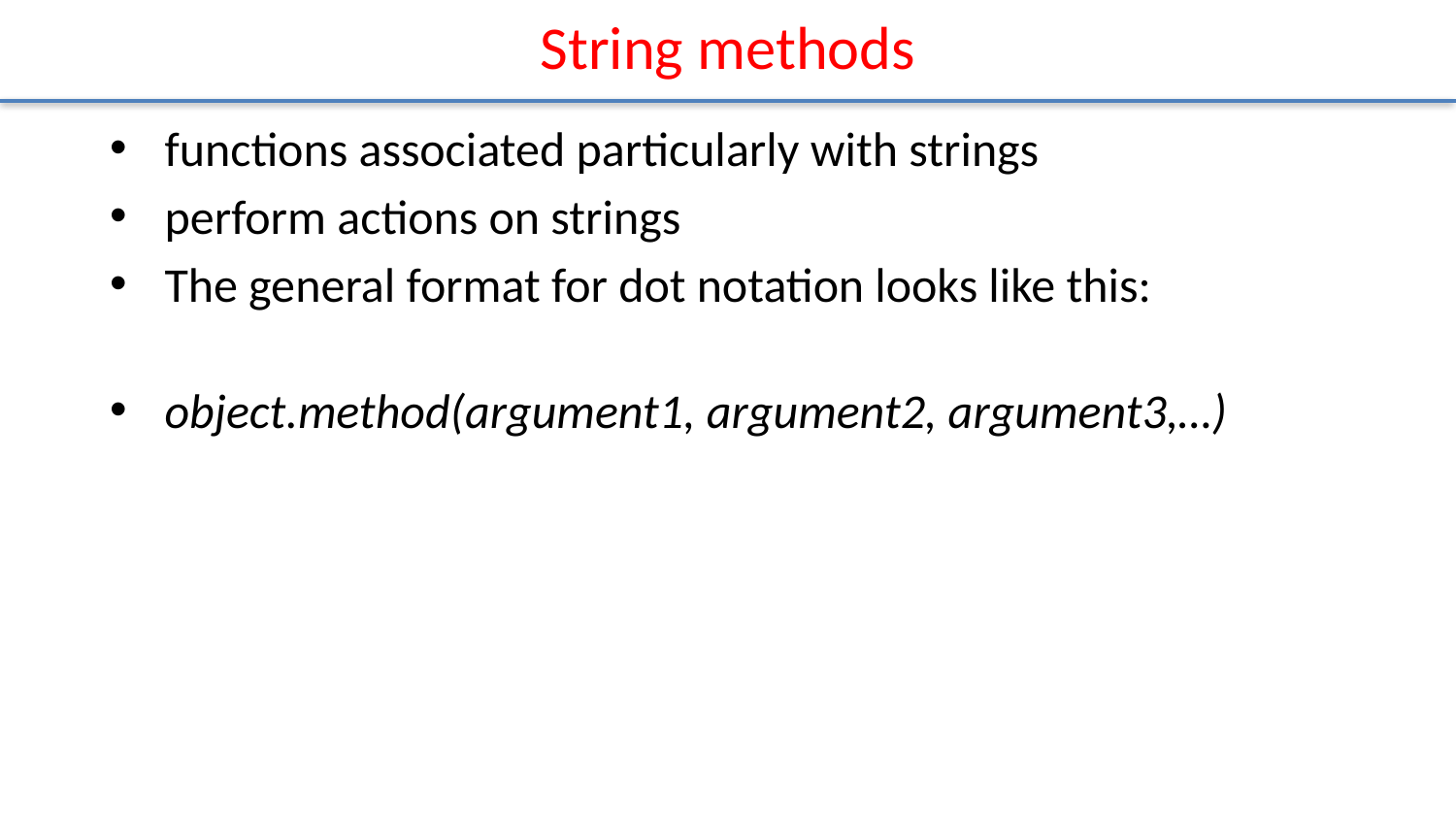

# String methods
functions associated particularly with strings
perform actions on strings
The general format for dot notation looks like this:
object.method(argument1, argument2, argument3,…)